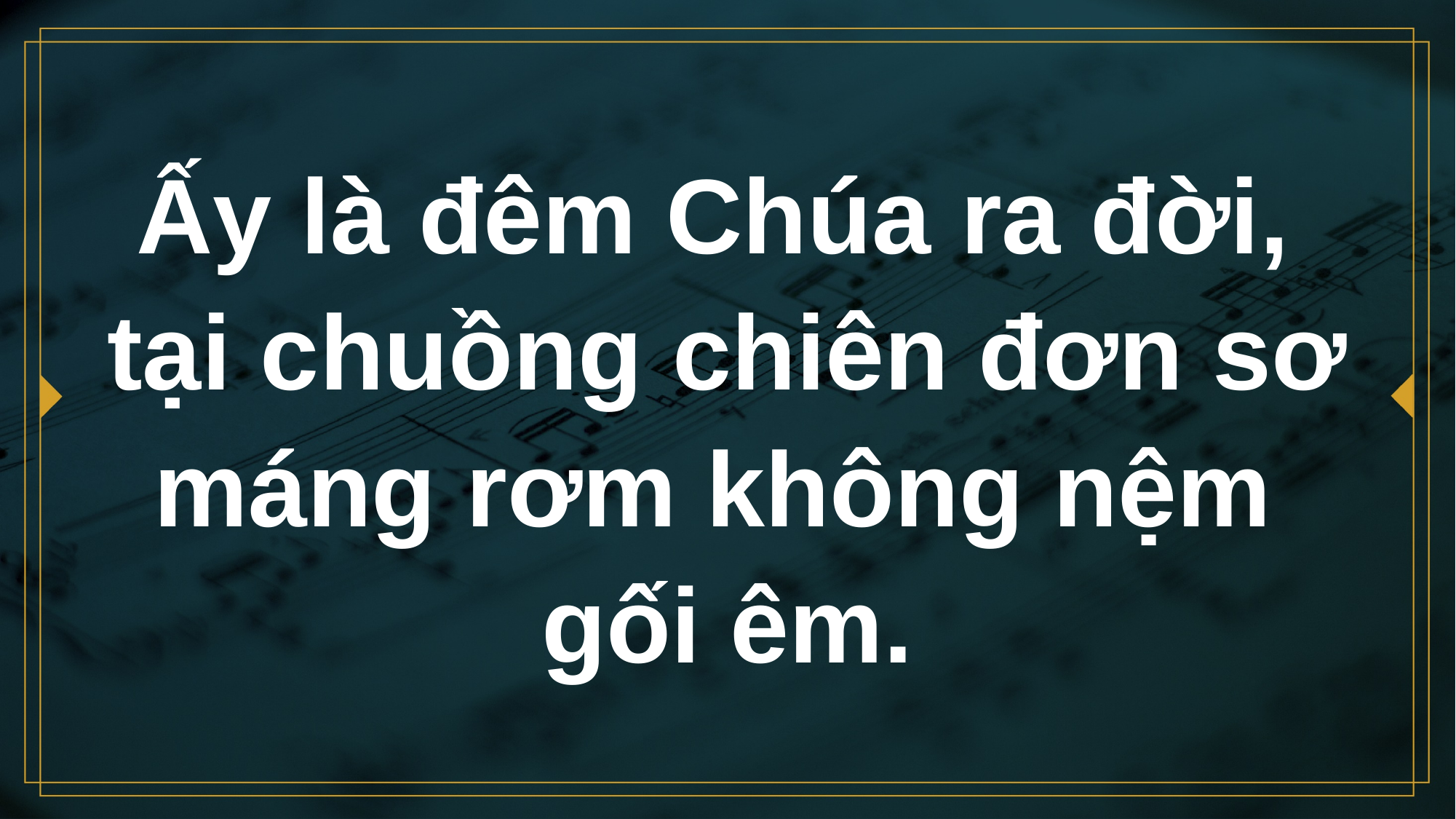

# Ấy là đêm Chúa ra đời, tại chuồng chiên đơn sơ máng rơm không nệm gối êm.